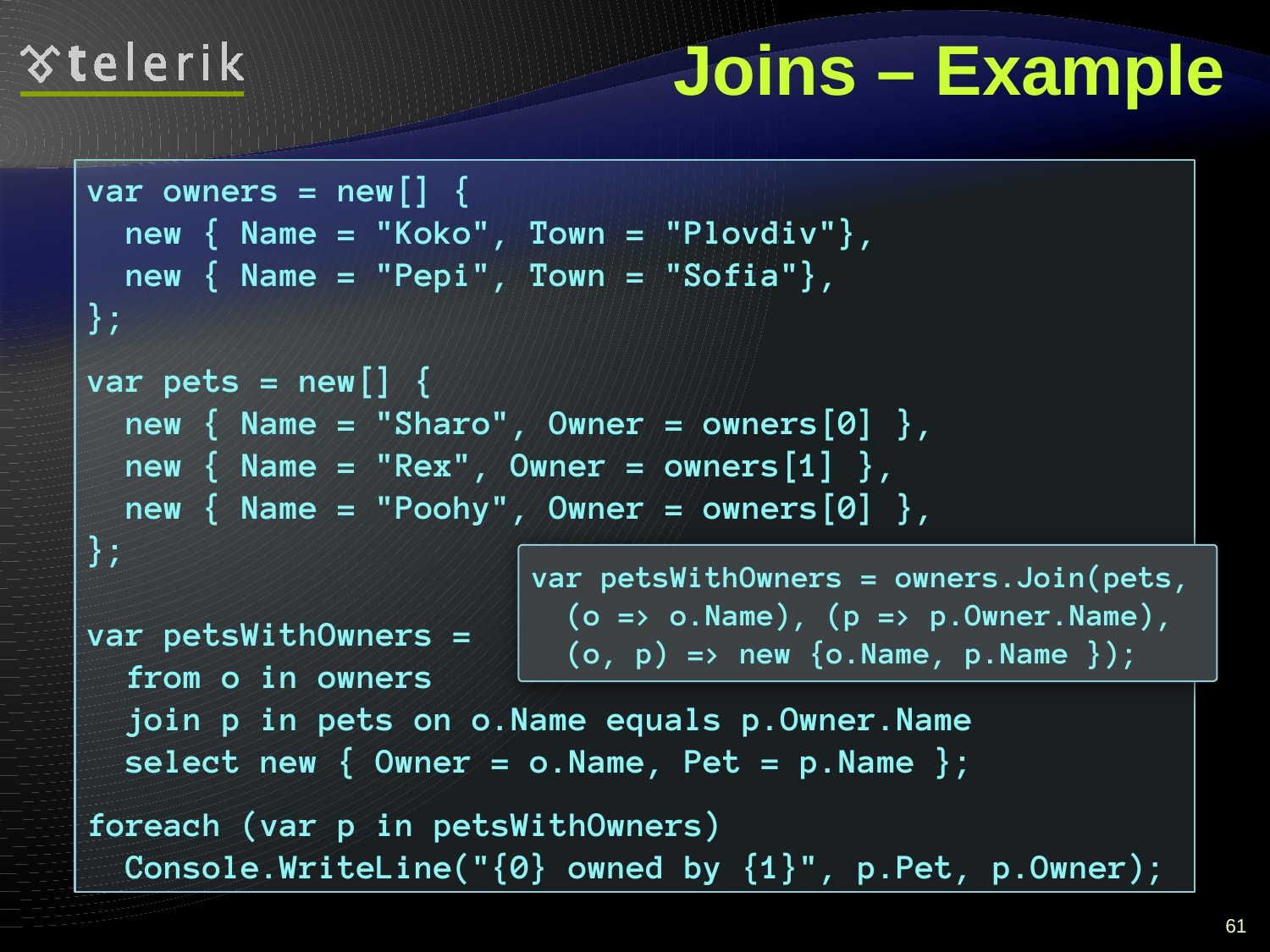

# Joins – Example
var owners = new[] {
  new { Name = "Koko", Town = "Plovdiv"},
  new { Name = "Pepi", Town = "Sofia"},
};
var pets = new[] {
  new { Name = "Sharo", Owner = owners[0] },
  new { Name = "Rex", Owner = owners[1] },
  new { Name = "Poohy", Owner = owners[0] },
};
var petsWithOwners =
  from o in owners
  join p in pets on o.Name equals p.Owner.Name
  select new { Owner = o.Name, Pet = p.Name };
foreach (var p in petsWithOwners)
  Console.WriteLine("{0} owned by {1}", p.Pet, p.Owner);
var petsWithOwners = owners.Join(pets,
  (o => o.Name), (p => p.Owner.Name),
  (o, p) => new {o.Name, p.Name });
61